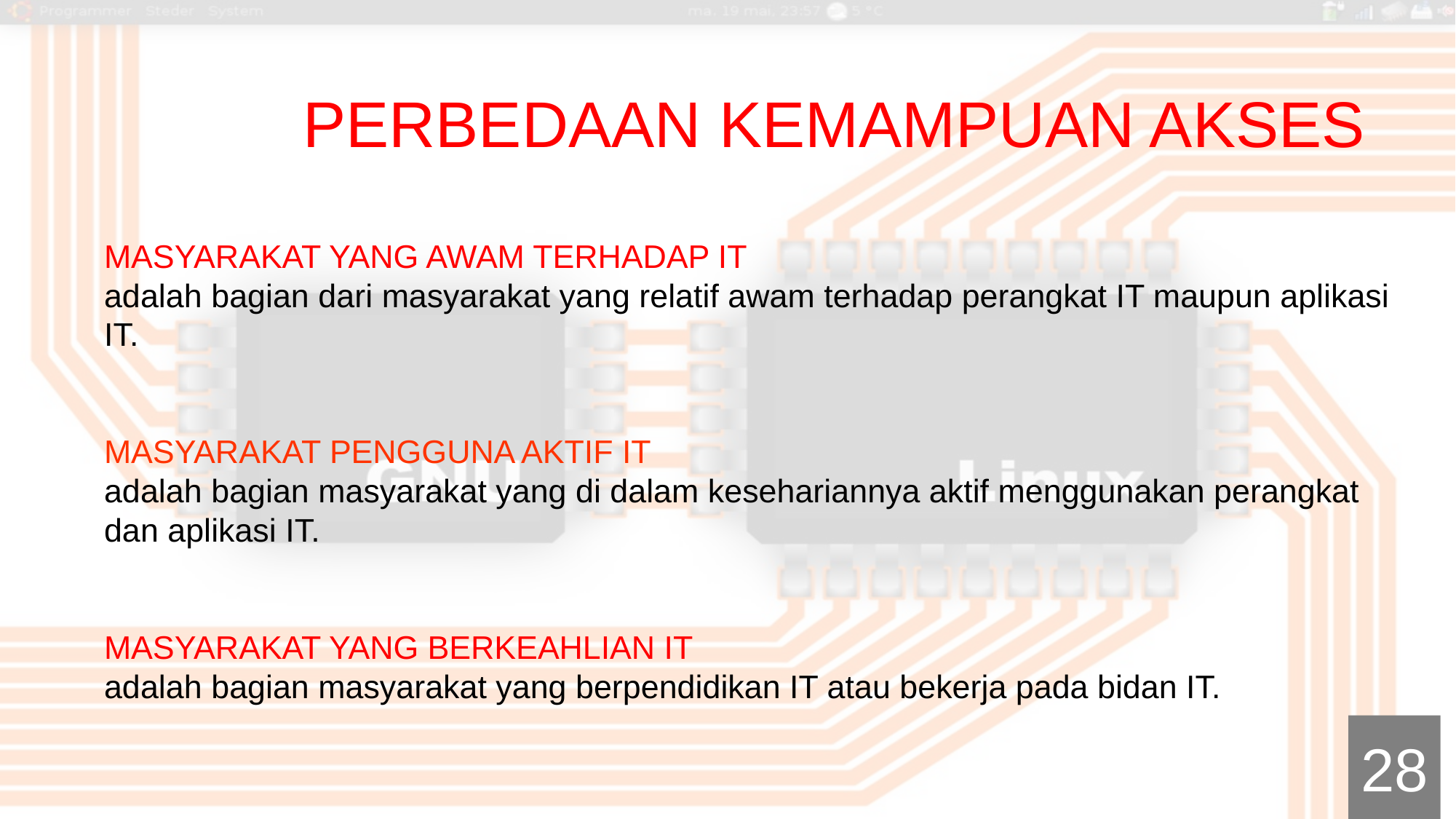

# PERBEDAAN KEMAMPUAN Akses
MASYARAKAT YANG AWAM TERHADAP IT
adalah bagian dari masyarakat yang relatif awam terhadap perangkat IT maupun aplikasi IT.

MASYARAKAT PENGGUNA AKTIF IT
adalah bagian masyarakat yang di dalam kesehariannya aktif menggunakan perangkat dan aplikasi IT.

MASYARAKAT YANG BERKEAHLIAN IT
adalah bagian masyarakat yang berpendidikan IT atau bekerja pada bidan IT.

28